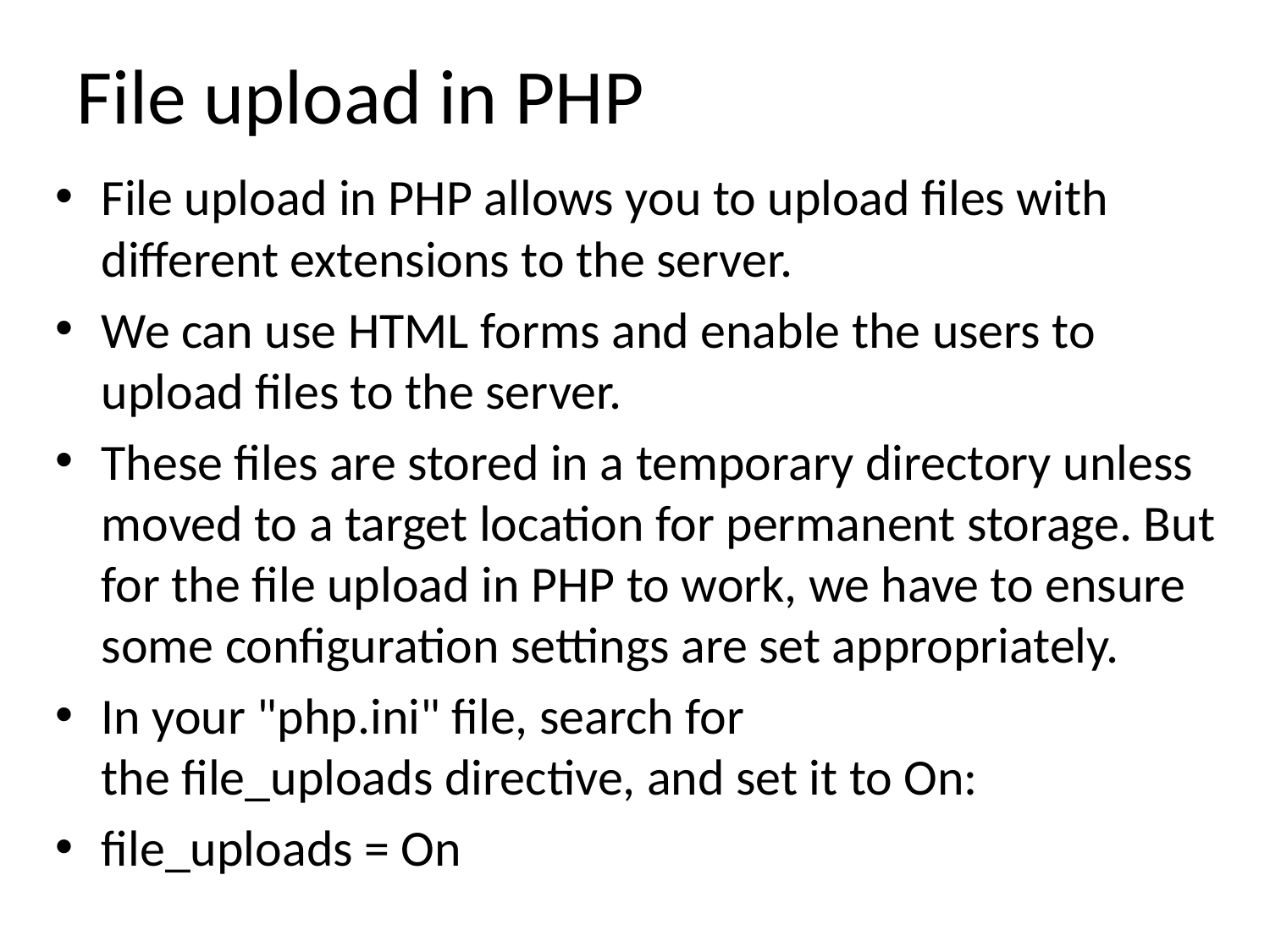

# File upload in PHP
File upload in PHP allows you to upload files with different extensions to the server.
We can use HTML forms and enable the users to upload files to the server.
These files are stored in a temporary directory unless moved to a target location for permanent storage. But for the file upload in PHP to work, we have to ensure some configuration settings are set appropriately.
In your "php.ini" file, search for the file_uploads directive, and set it to On:
file_uploads = On